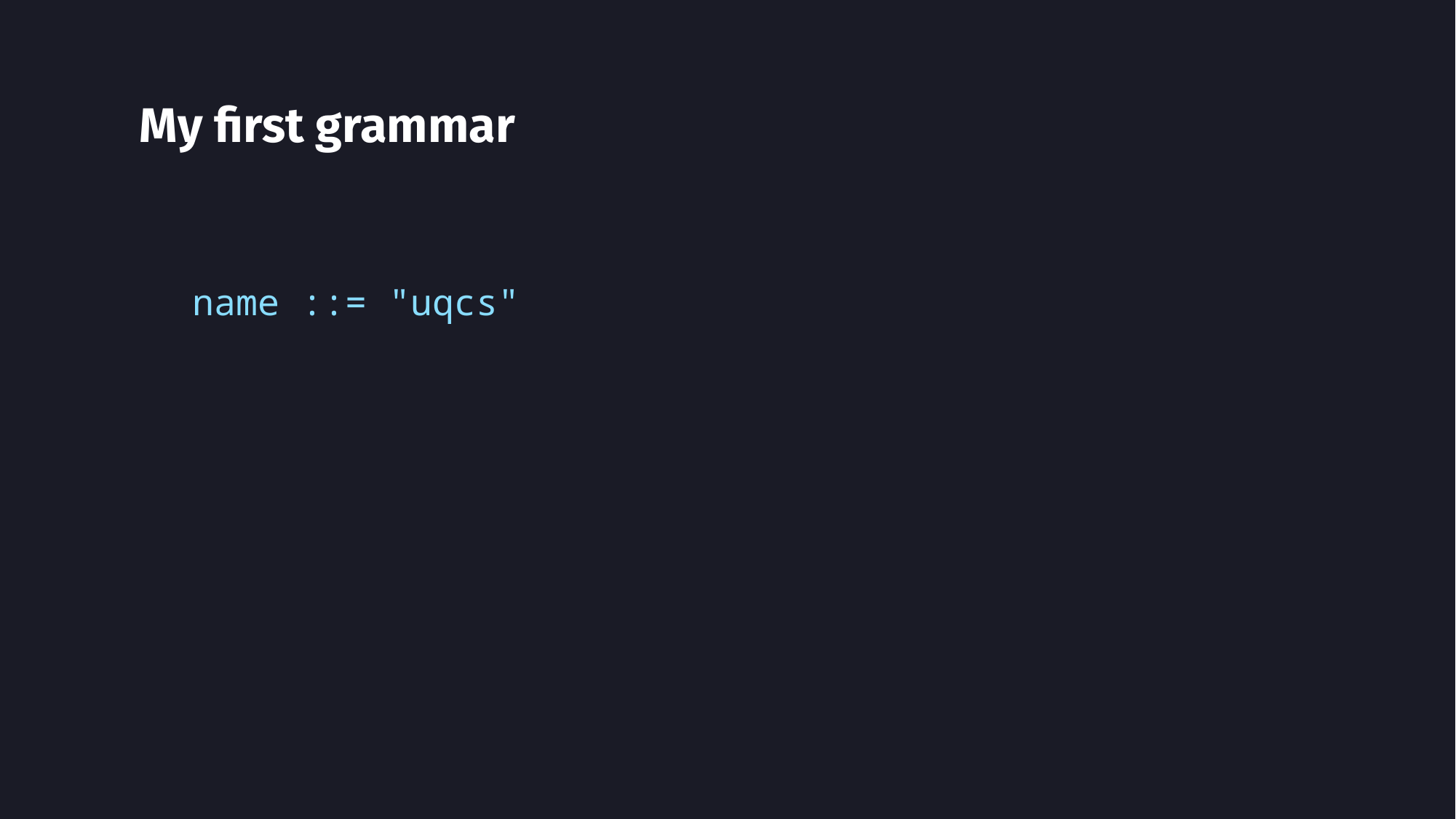

# My first grammar
name ::= "uqcs"